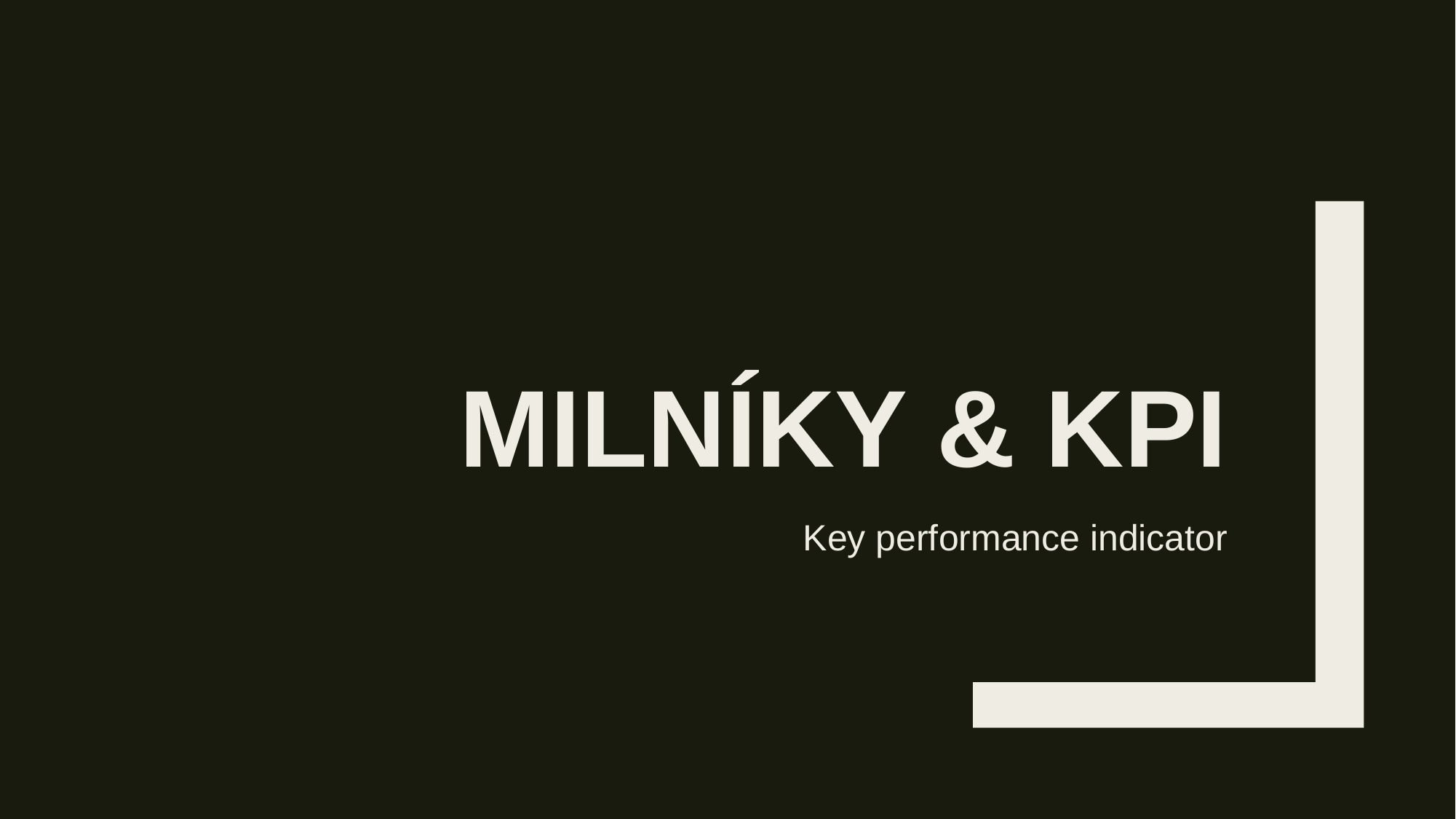

# Milníky & KPI
Key performance indicator